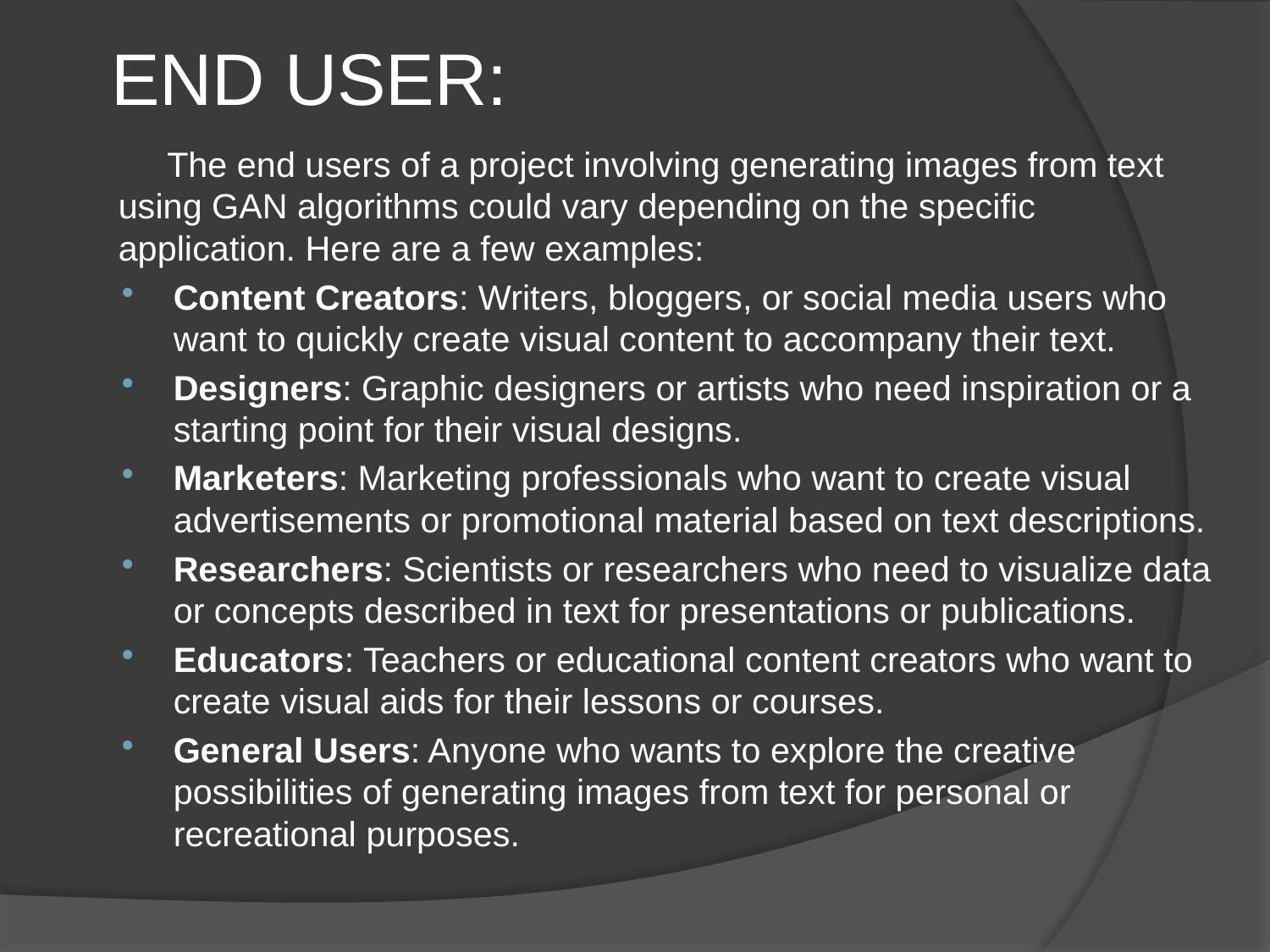

# END USER:
     The end users of a project involving generating images from text using GAN algorithms could vary depending on the specific application. Here are a few examples:
Content Creators: Writers, bloggers, or social media users who want to quickly create visual content to accompany their text.
Designers: Graphic designers or artists who need inspiration or a starting point for their visual designs.
Marketers: Marketing professionals who want to create visual advertisements or promotional material based on text descriptions.
Researchers: Scientists or researchers who need to visualize data or concepts described in text for presentations or publications.
Educators: Teachers or educational content creators who want to create visual aids for their lessons or courses.
General Users: Anyone who wants to explore the creative possibilities of generating images from text for personal or recreational purposes.